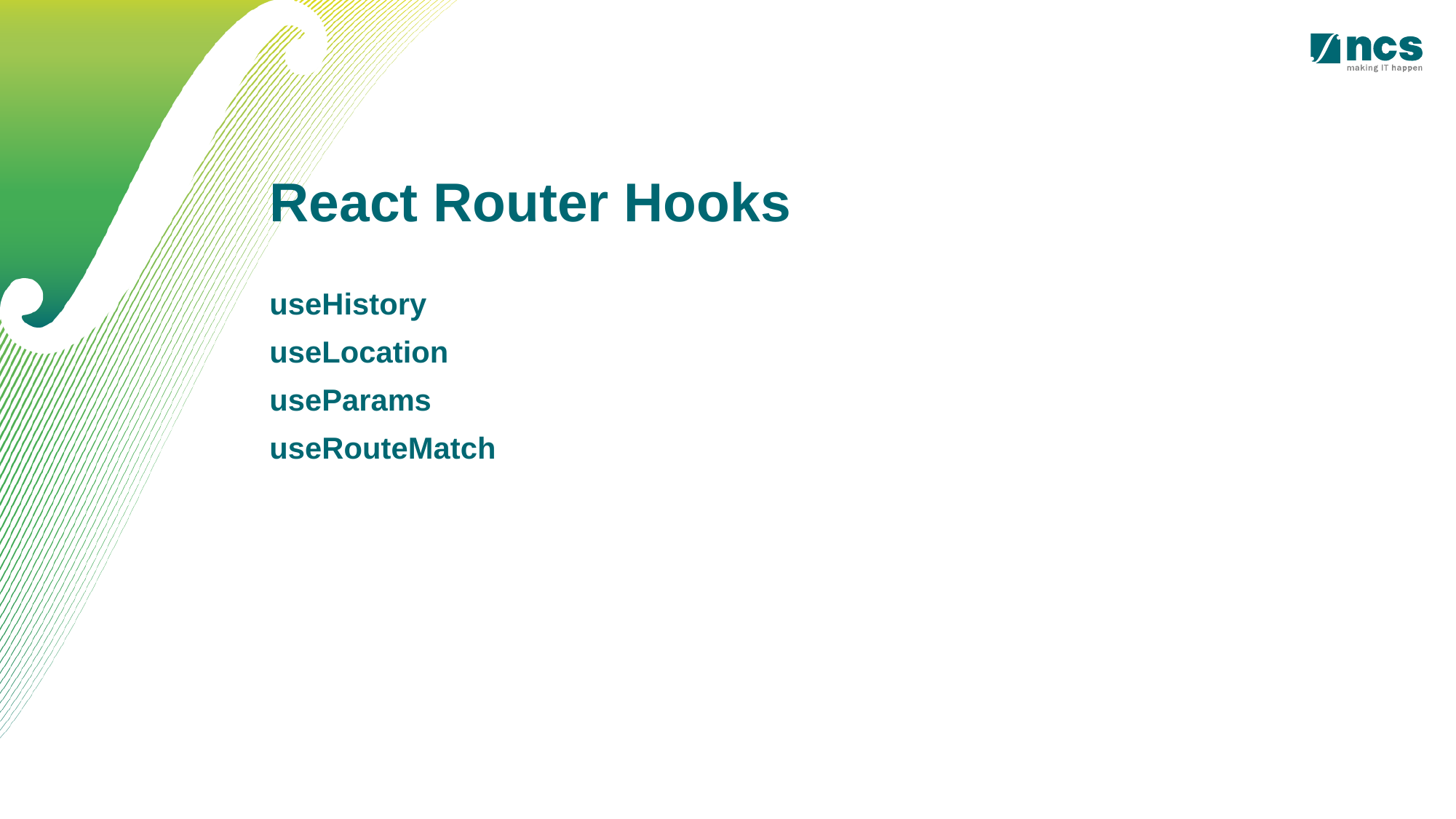

React Router Hooks
useHistory
useLocation
useParams
useRouteMatch